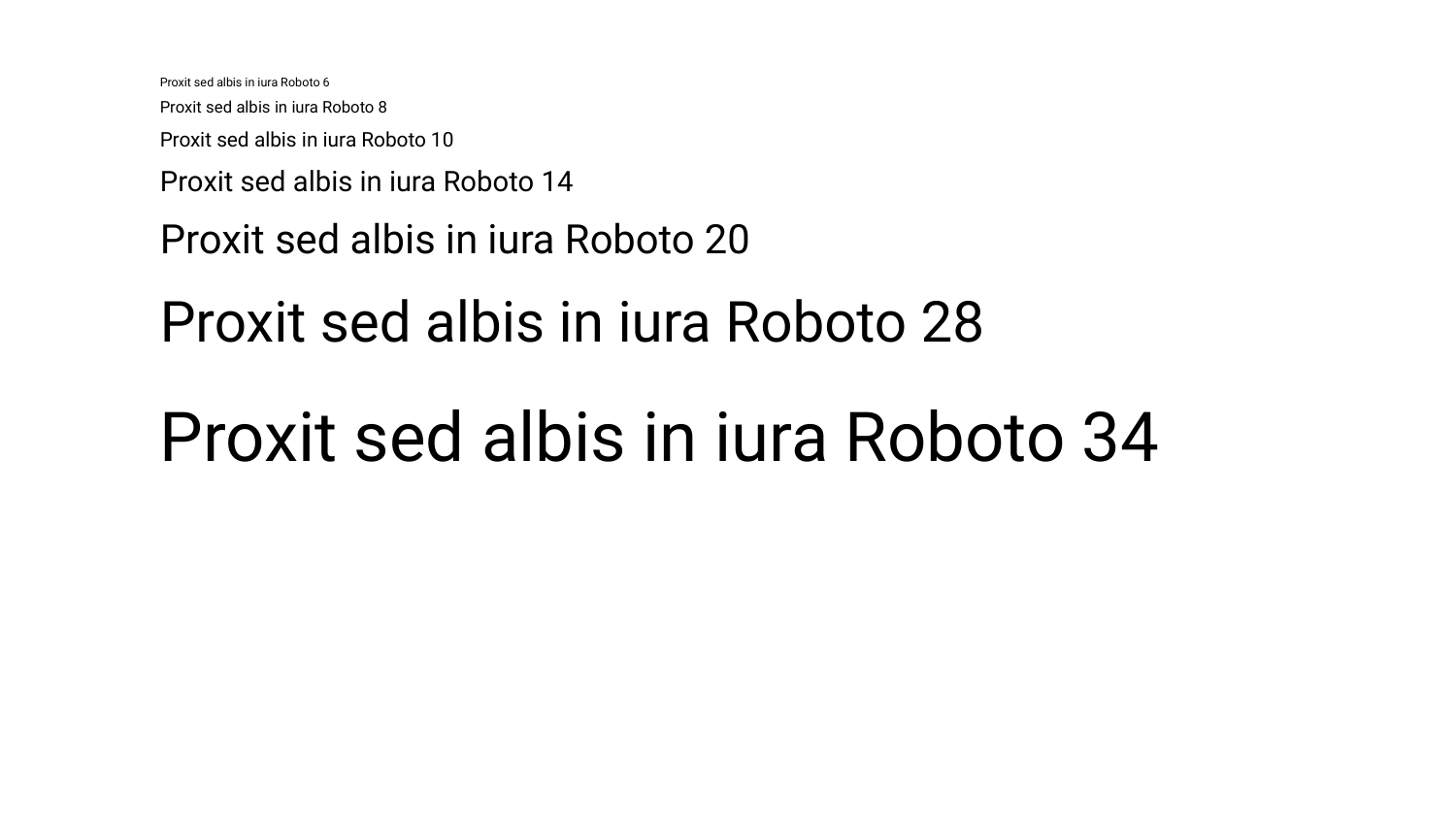

Proxit sed albis in iura Roboto 6
Proxit sed albis in iura Roboto 8
Proxit sed albis in iura Roboto 10
Proxit sed albis in iura Roboto 14
Proxit sed albis in iura Roboto 20
Proxit sed albis in iura Roboto 28
Proxit sed albis in iura Roboto 34